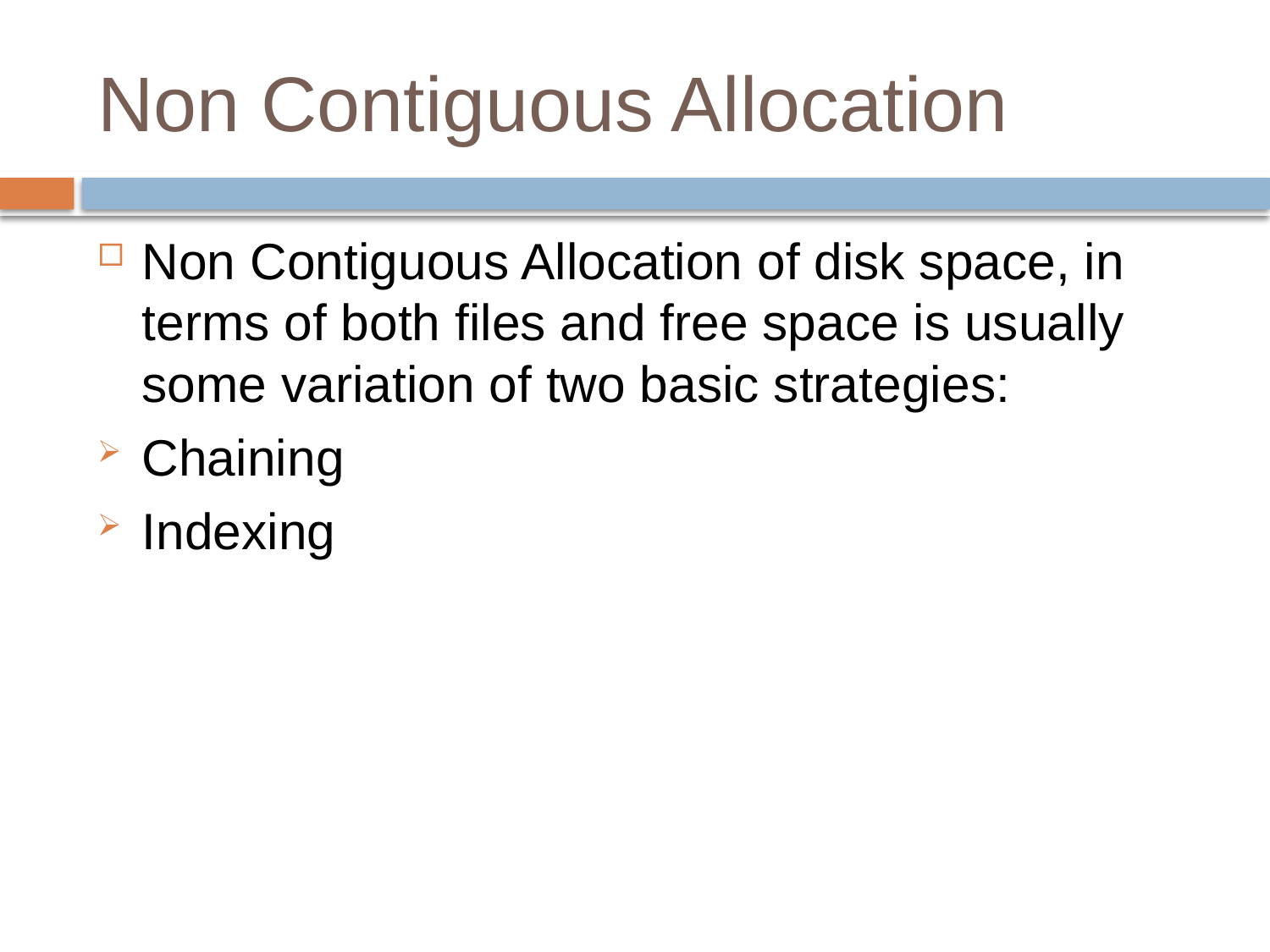

# Non Contiguous Allocation
Non Contiguous Allocation of disk space, in terms of both files and free space is usually some variation of two basic strategies:
Chaining
Indexing